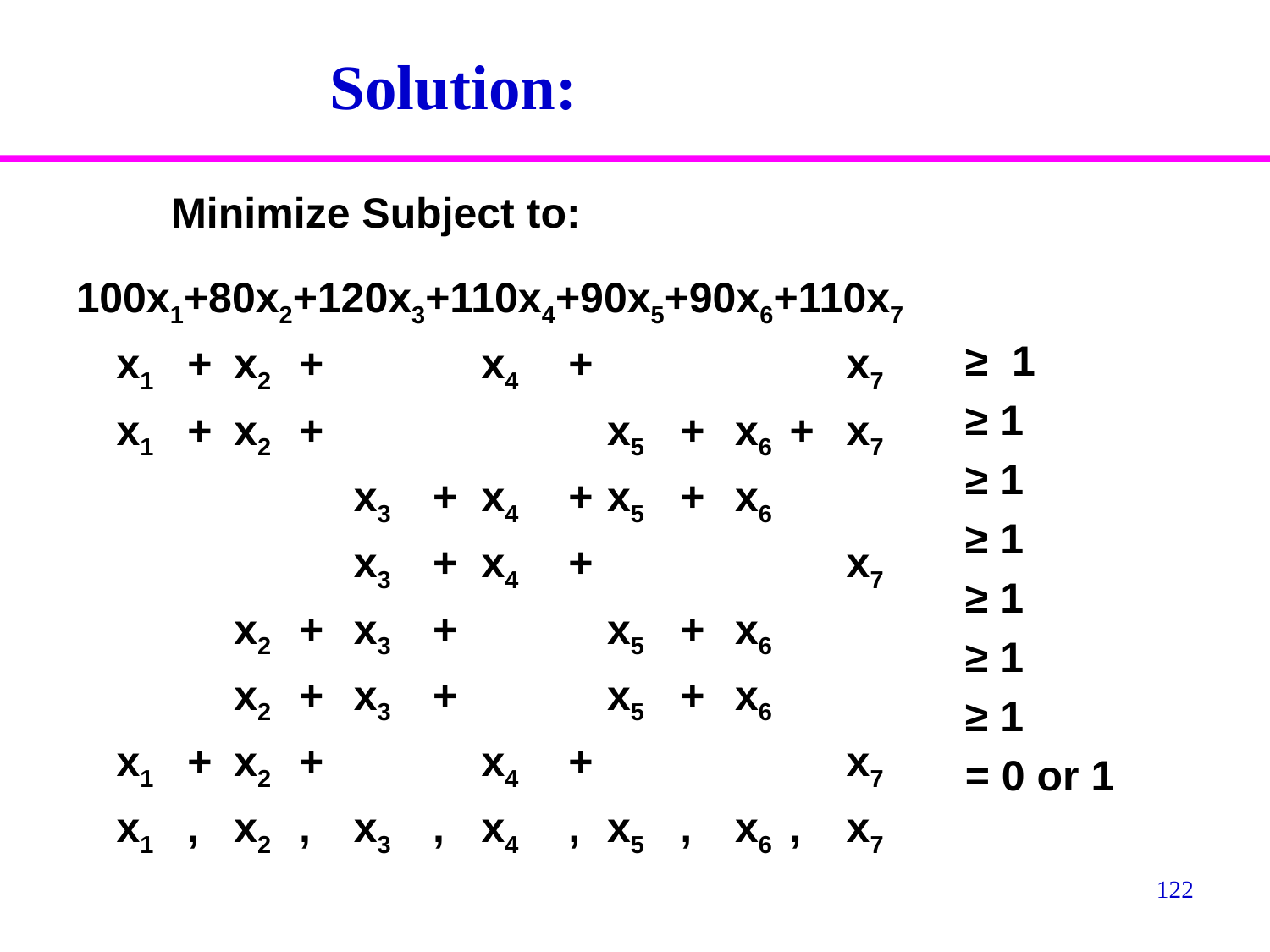

Solution:
Minimize Subject to:
100x1+80x2+120x3+110x4+90x5+90x6+110x7
	x1	+	x2	+			x4	+					x7
	x1	+	x2	+					x5	+	x6	+	x7
					x3	+	x4	+	x5	+	x6
					x3	+	x4	+					x7
			x2	+	x3	+			x5	+	x6
			x2	+	x3	+			x5	+	x6
	x1 	+	x2	+			x4	+					x7
	x1 	,	x2	,	x3	,	x4	, 	x5	,	x6	,	x7
≥  1
≥ 1
≥ 1
≥ 1
≥ 1
≥ 1
≥ 1
= 0 or 1
122